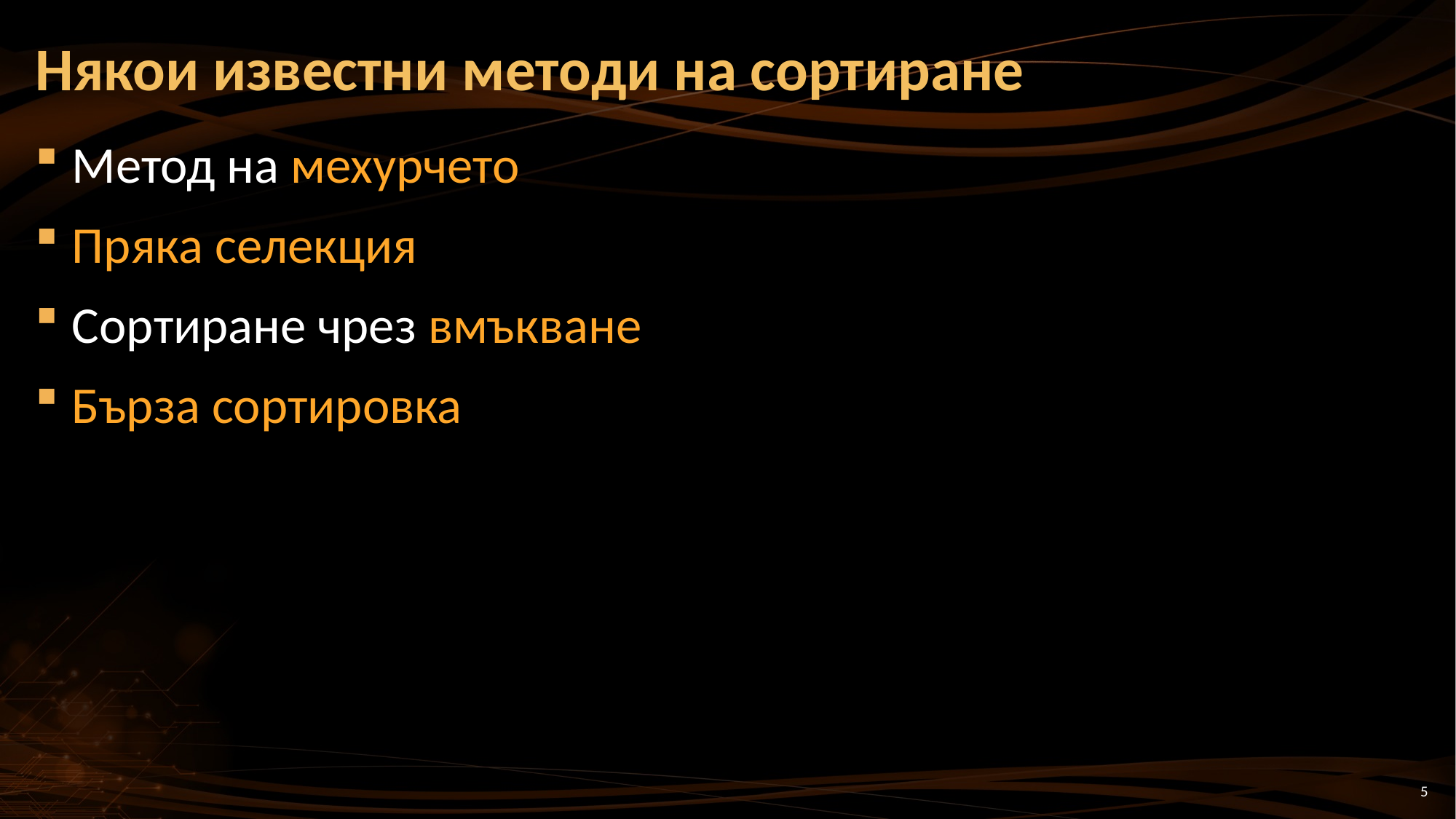

# Някои известни методи на сортиране
Метод на мехурчето
Пряка селекция
Сортиране чрез вмъкване
Бърза сортировка

5